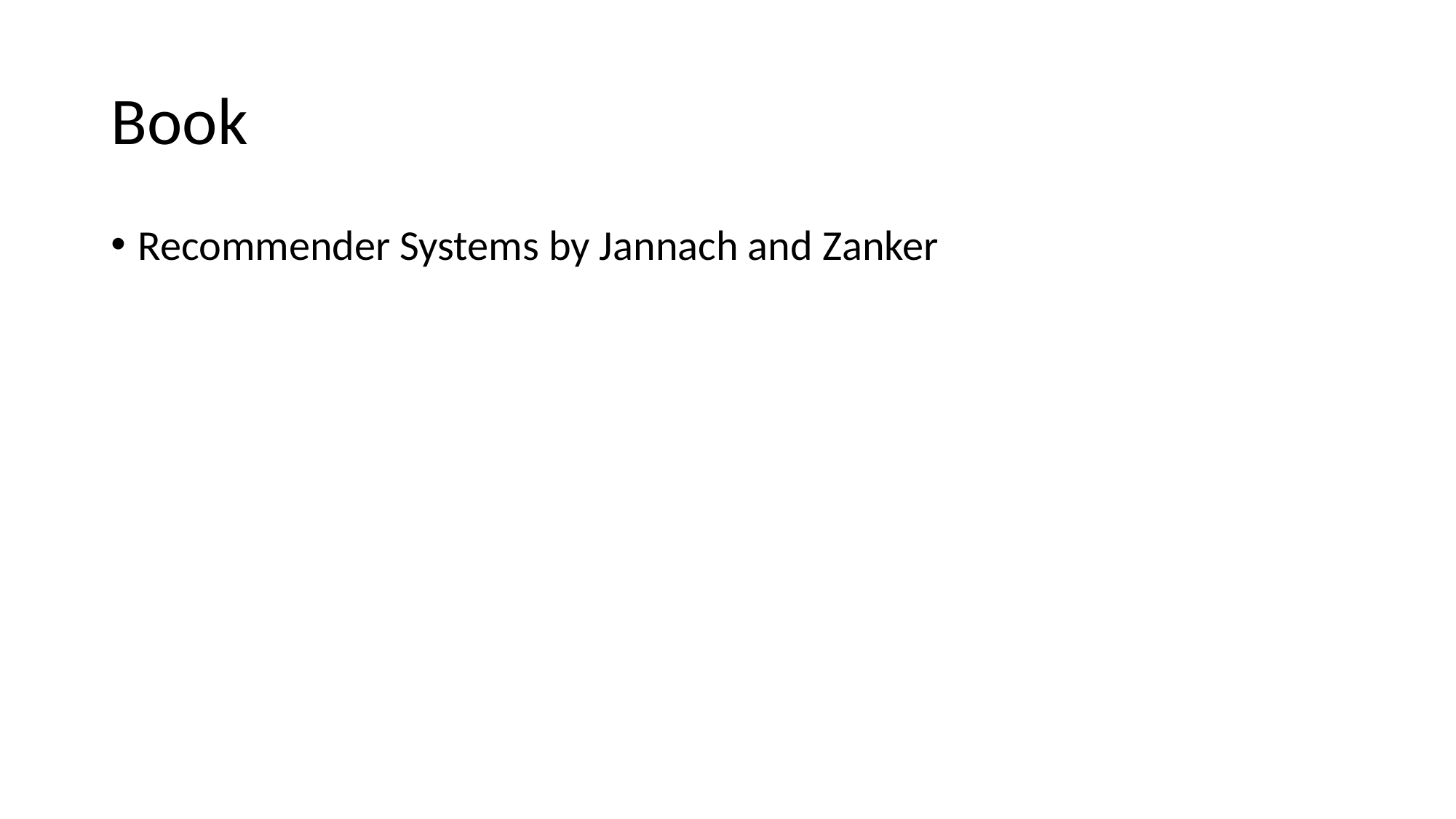

# Book
Recommender Systems by Jannach and Zanker